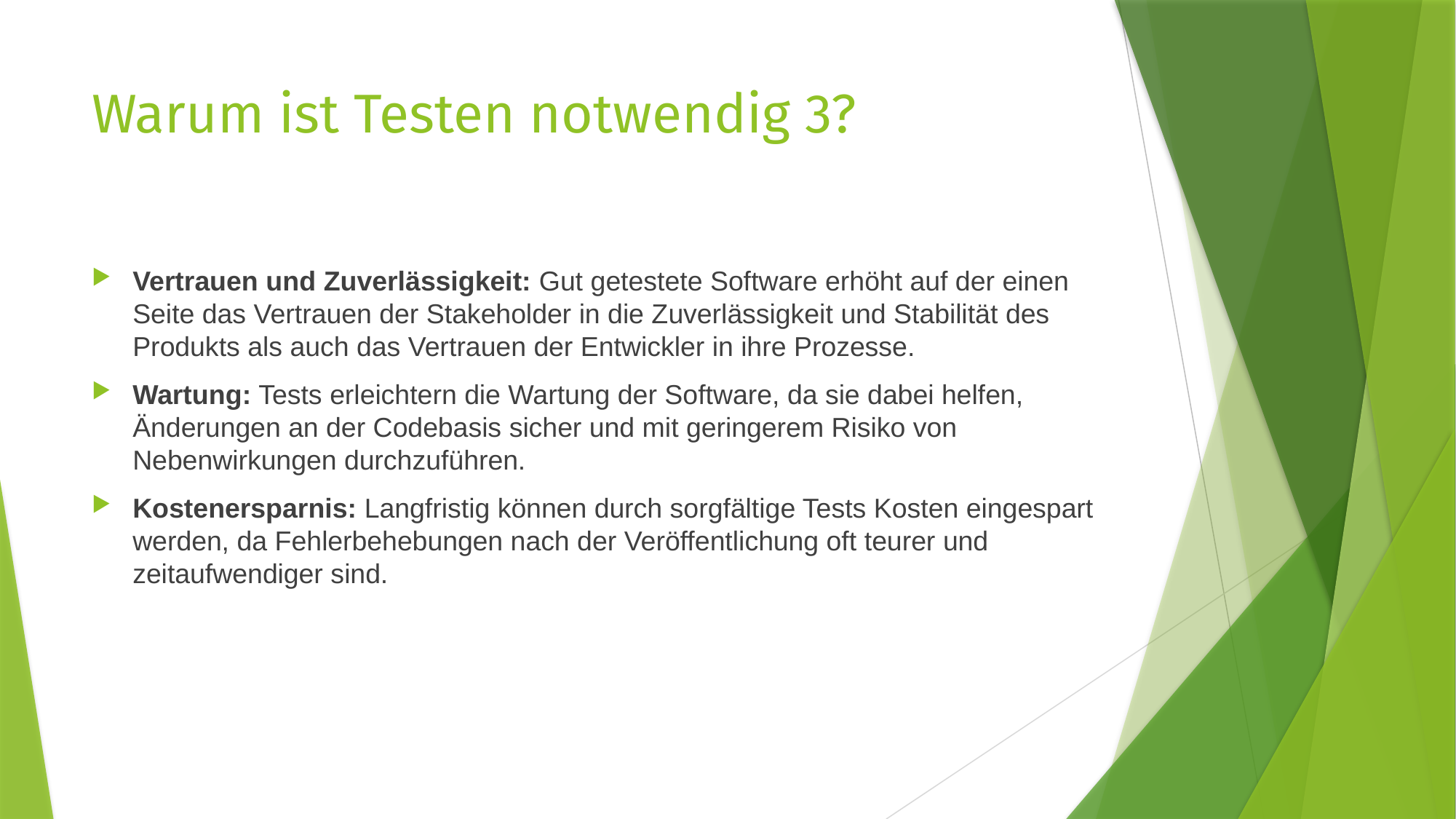

# Warum ist Testen notwendig 3?
Vertrauen und Zuverlässigkeit: Gut getestete Software erhöht auf der einen Seite das Vertrauen der Stakeholder in die Zuverlässigkeit und Stabilität des Produkts als auch das Vertrauen der Entwickler in ihre Prozesse.
Wartung: Tests erleichtern die Wartung der Software, da sie dabei helfen, Änderungen an der Codebasis sicher und mit geringerem Risiko von Nebenwirkungen durchzuführen.
Kostenersparnis: Langfristig können durch sorgfältige Tests Kosten eingespart werden, da Fehlerbehebungen nach der Veröffentlichung oft teurer und zeitaufwendiger sind.